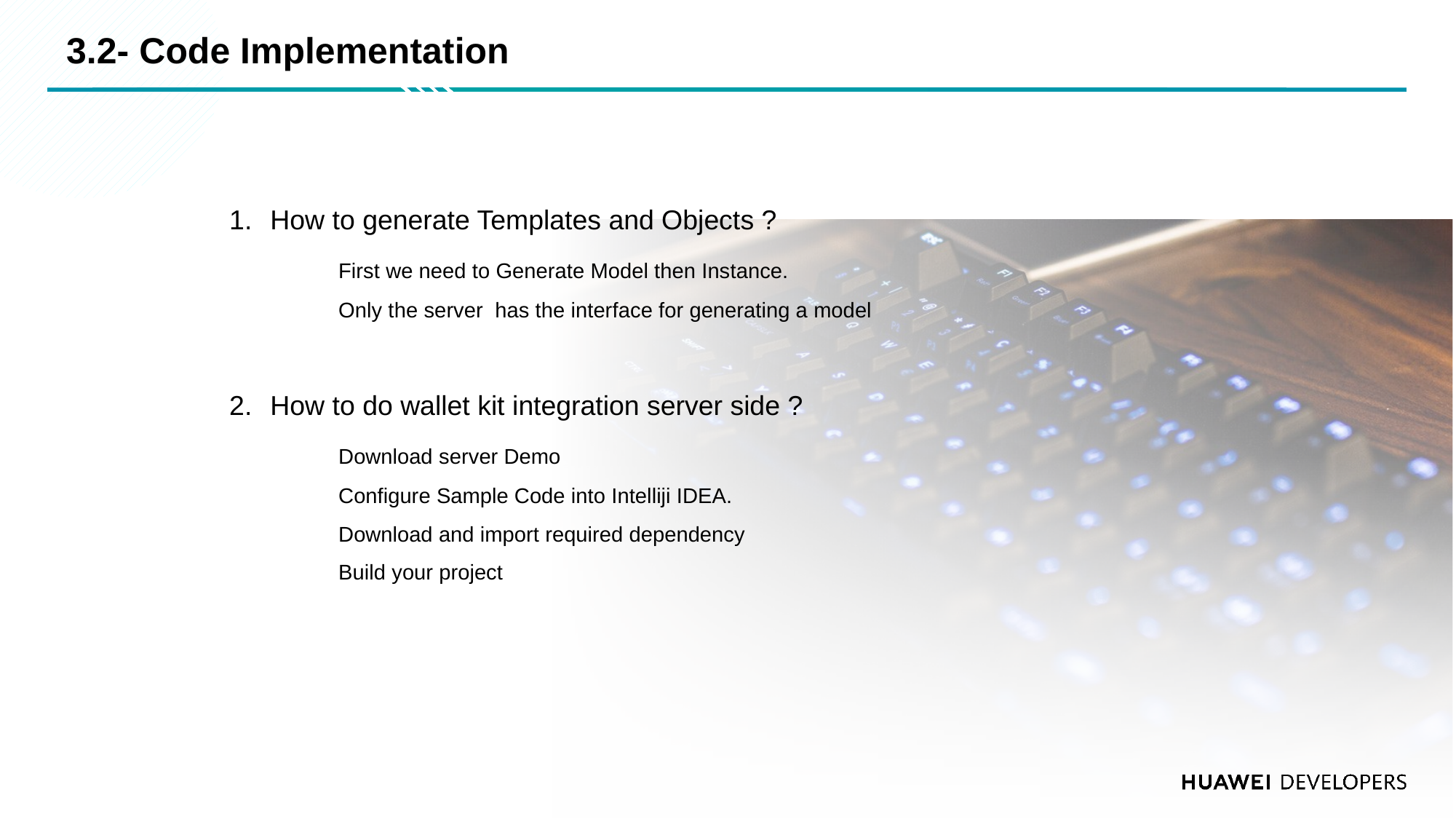

3.2- Code Implementation

How to generate Templates and Objects ?
	First we need to Generate Model then Instance.
	Only the server  has the interface for generating a model

How to do wallet kit integration server side ?
	Download server Demo
	Configure Sample Code into Intelliji IDEA.
	Download and import required dependency
	Build your project